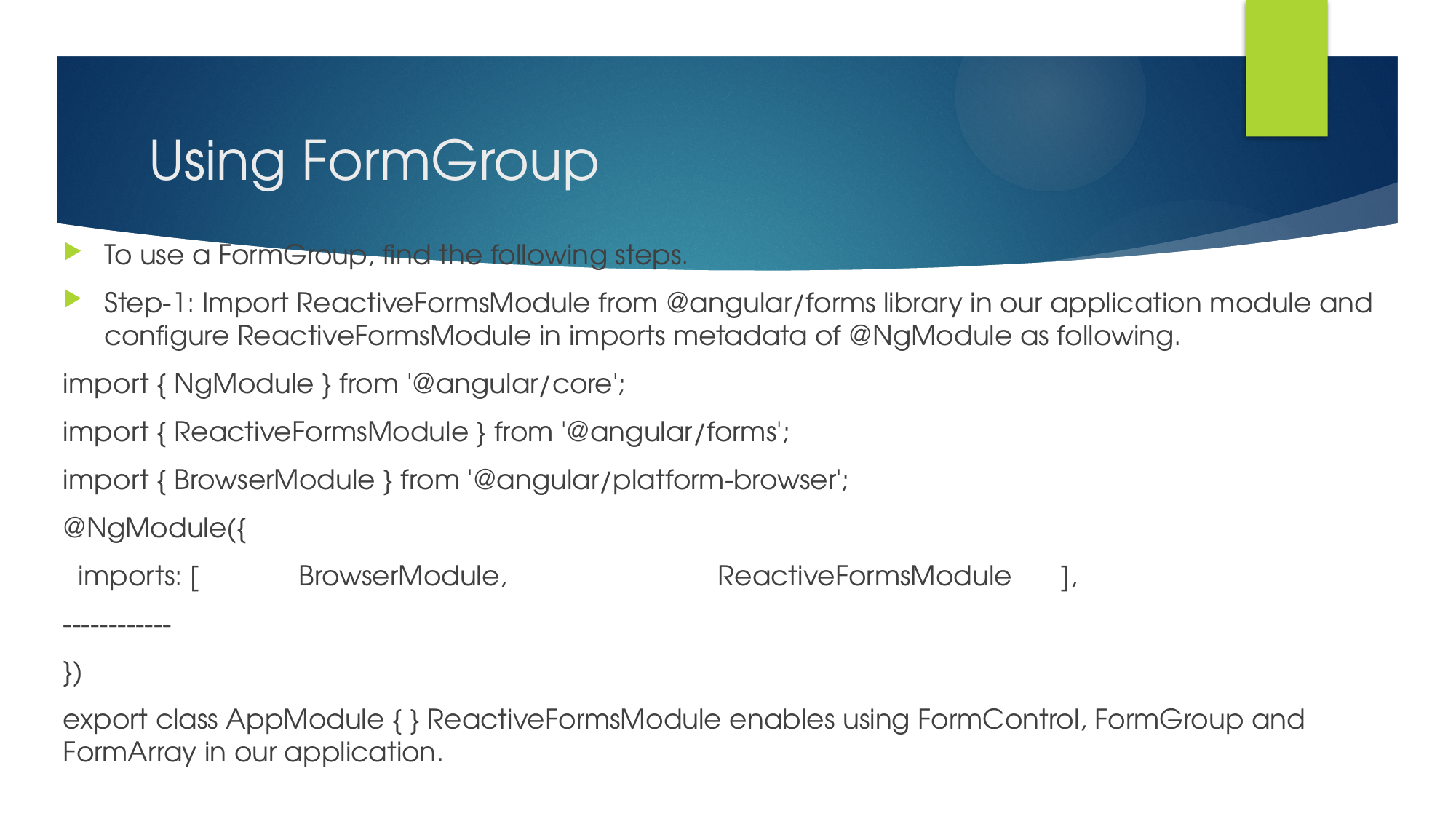

# Using FormGroup
To use a FormGroup, find the following steps.
Step-1: Import ReactiveFormsModule from @angular/forms library in our application module and configure ReactiveFormsModule in imports metadata of @NgModule as following.
import { NgModule } from '@angular/core';
import { ReactiveFormsModule } from '@angular/forms';
import { BrowserModule } from '@angular/platform-browser';
@NgModule({
  imports: [             BrowserModule,		ReactiveFormsModule	  ],
------------
})
export class AppModule { } ReactiveFormsModule enables using FormControl, FormGroup and FormArray in our application.